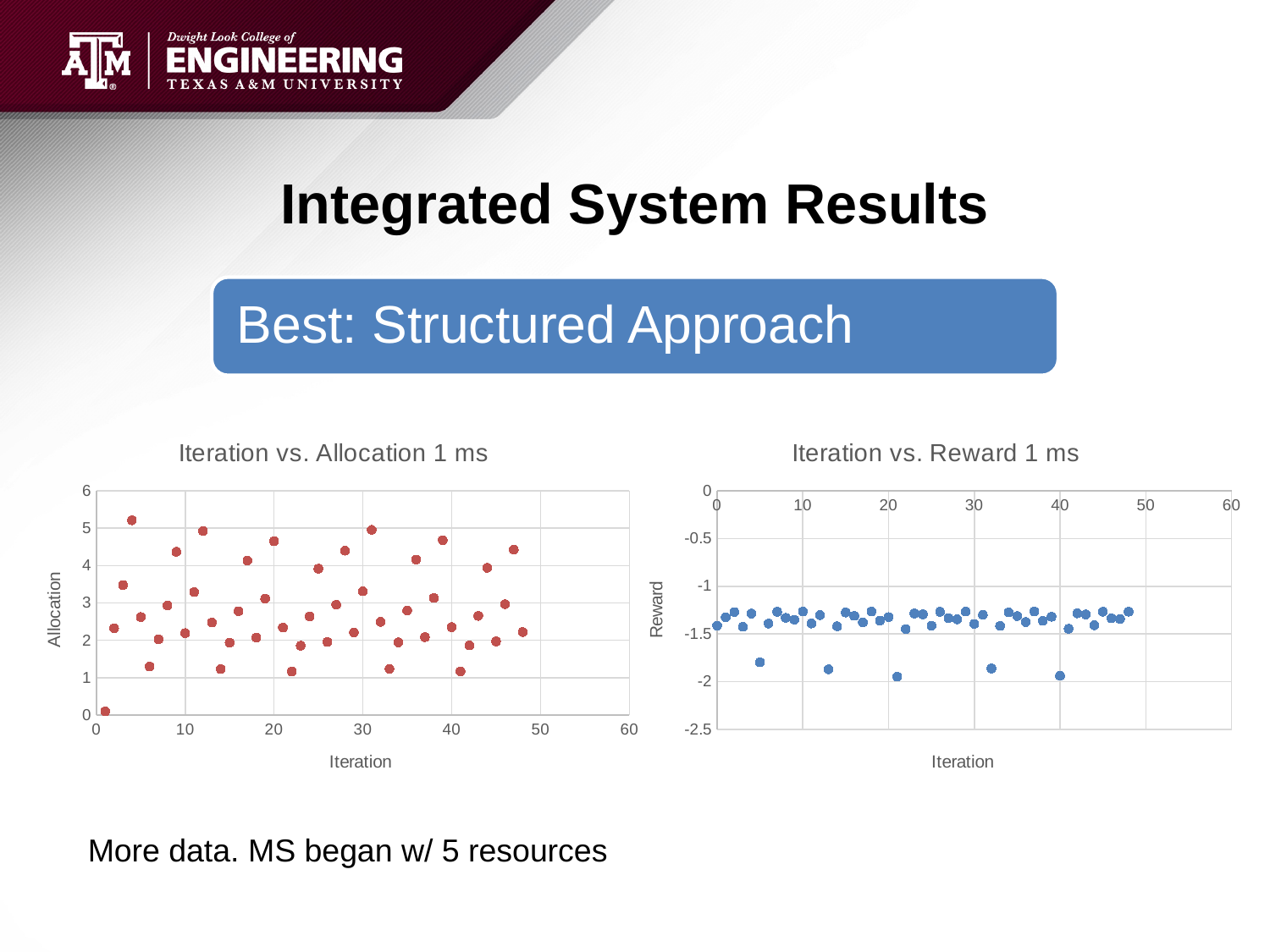

# Integrated System Results
Best: Structured Approach

### Chart: Iteration vs. Allocation 1 ms

| Category |  |
|---|---|

### Chart: Iteration vs. Reward 1 ms

| Category |  |
|---|---|
More data. MS began w/ 5 resources